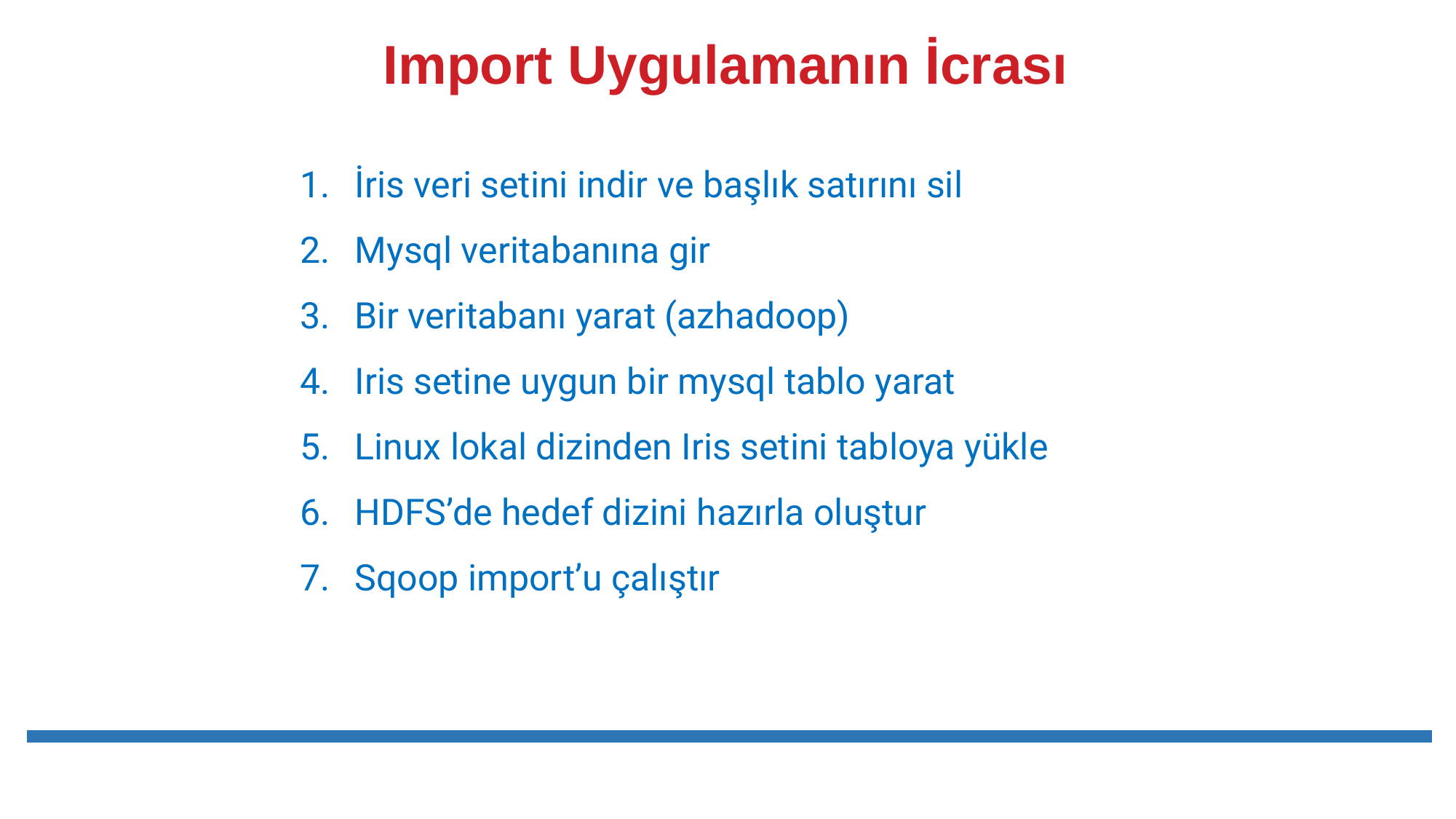

Import Uygulamanın İcrası
İris veri setini indir ve başlık satırını sil
Mysql veritabanına gir
Bir veritabanı yarat (azhadoop)
Iris setine uygun bir mysql tablo yarat
Linux lokal dizinden Iris setini tabloya yükle
HDFS’de hedef dizini hazırla oluştur
Sqoop import’u çalıştır